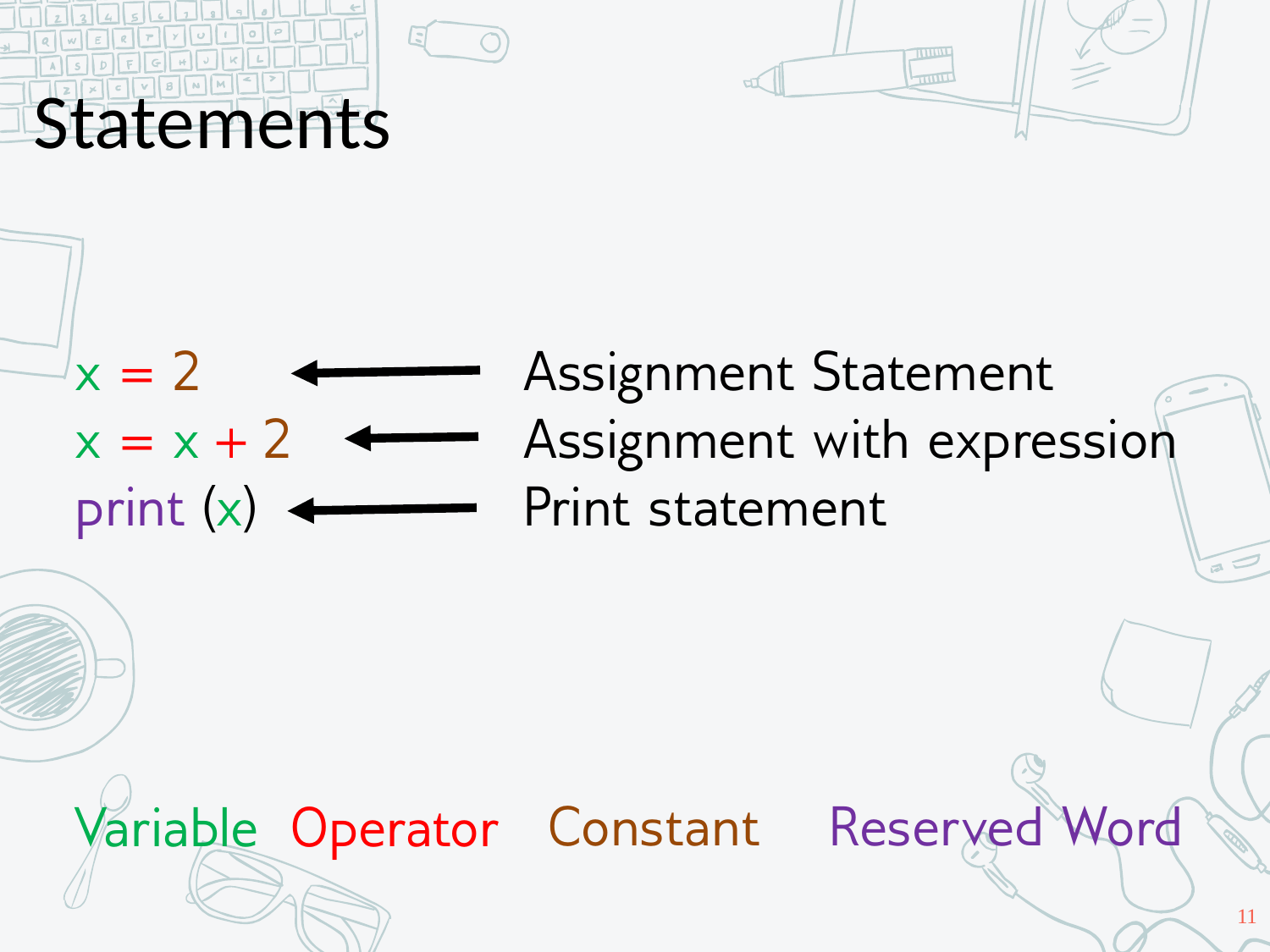

# Statements
Assignment Statement
Assignment with expression
Print statement
x = 2
x = x + 2
print (x)

Reserved Word
Constant
Variable
Operator
11